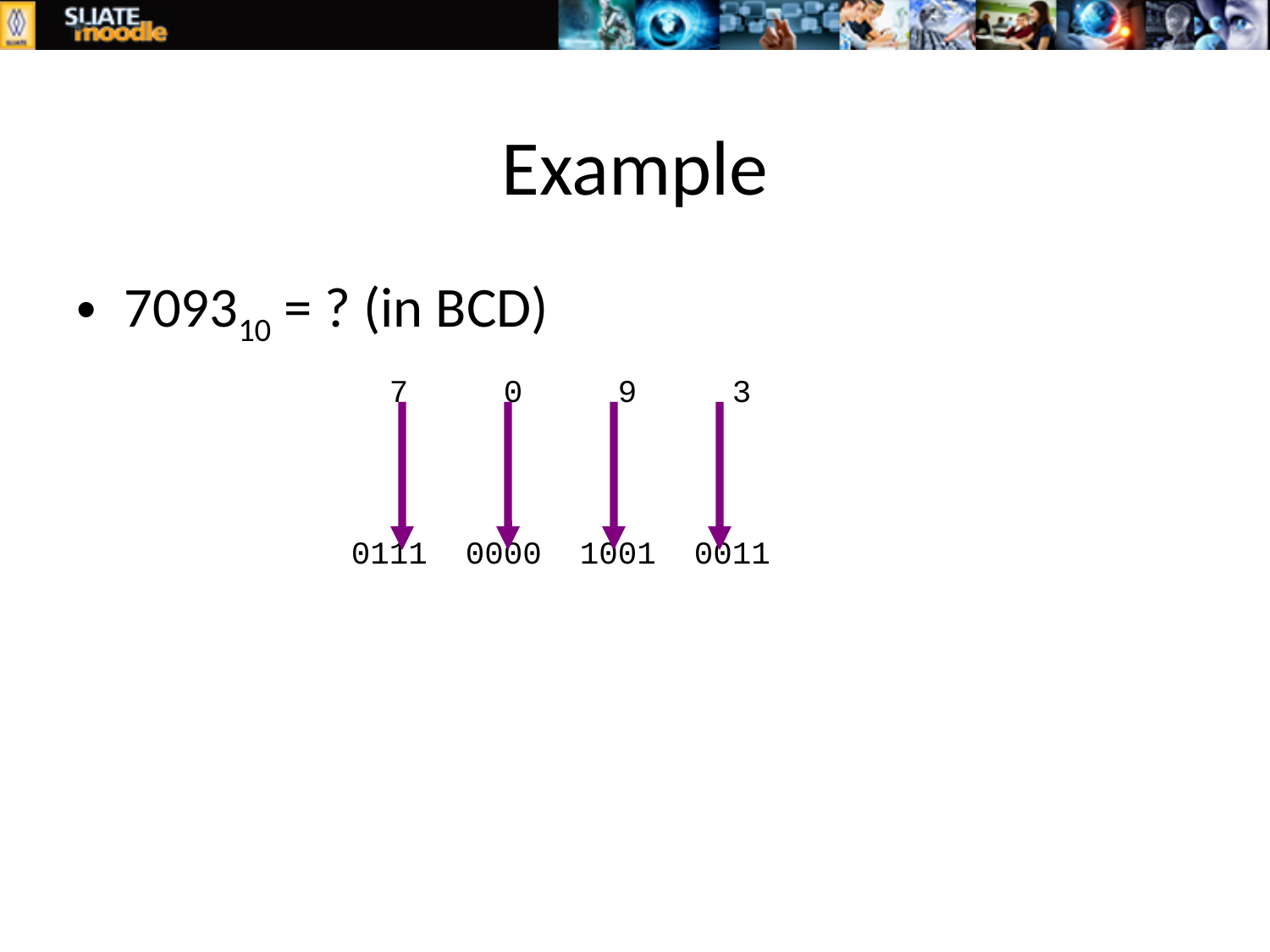

# Example
709310 = ? (in BCD)
  7     0     9     3

0111  0000  1001  0011